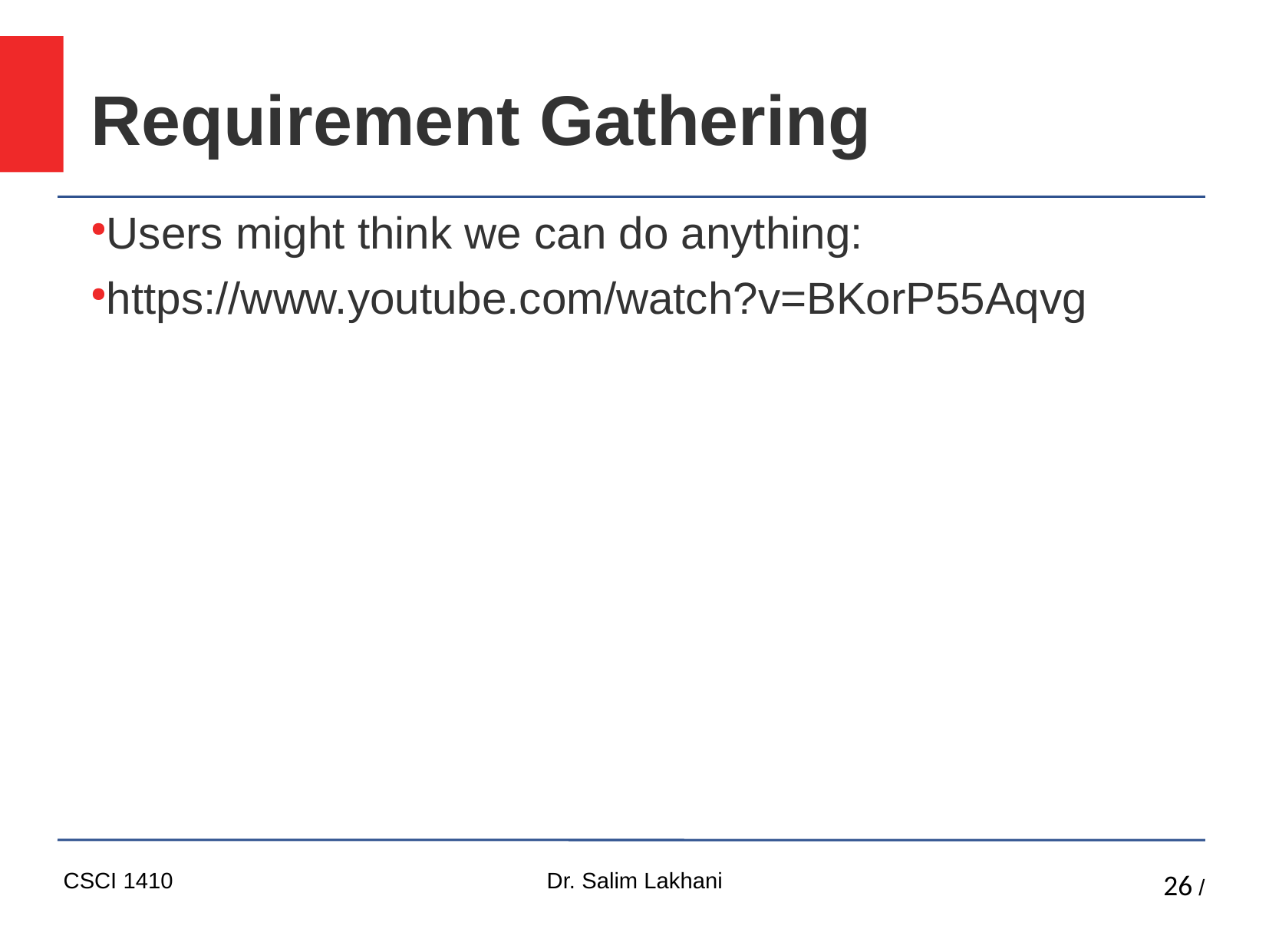

Requirement Gathering
Users might think we can do anything:
https://www.youtube.com/watch?v=BKorP55Aqvg
CSCI 1410
Dr. Salim Lakhani
26 /